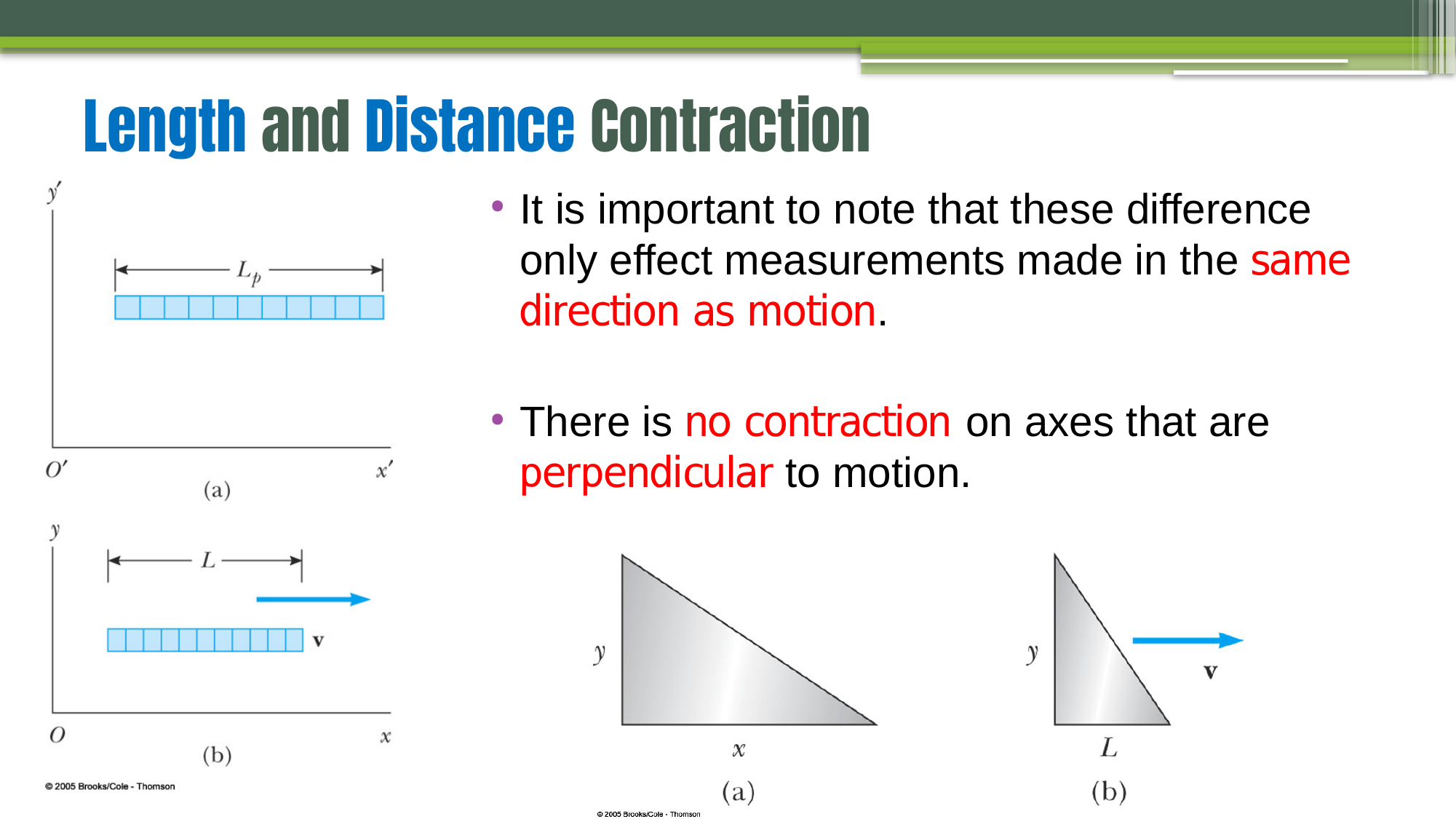

# Length and Distance Contraction

It is important to note that these difference only effect measurements made in the same direction as motion.

There is no contraction on axes that are perpendicular to motion.